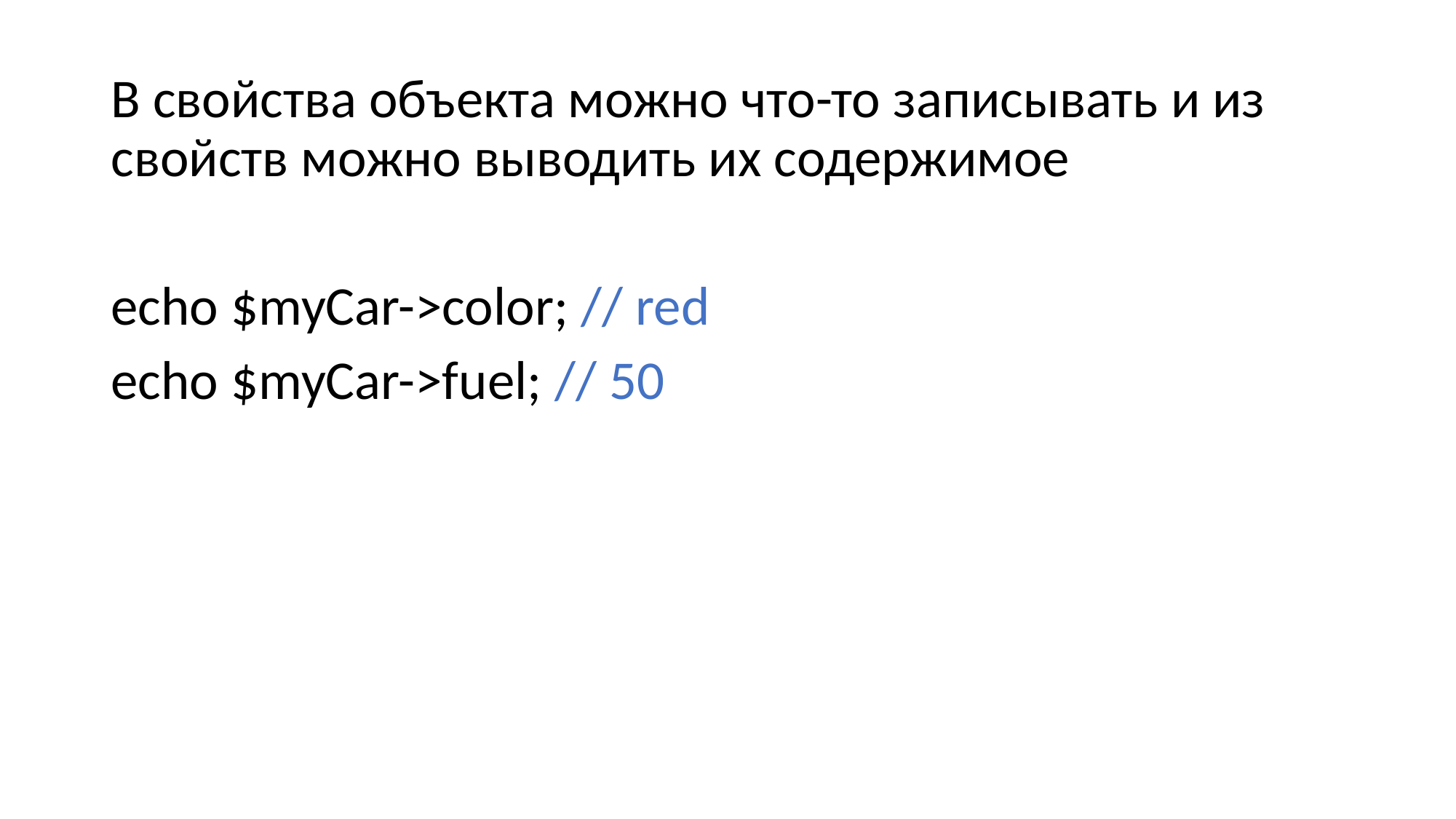

#
В свойства объекта можно что-то записывать и из свойств можно выводить их содержимое

echo $myCar->color; // red
echo $myCar->fuel; // 50